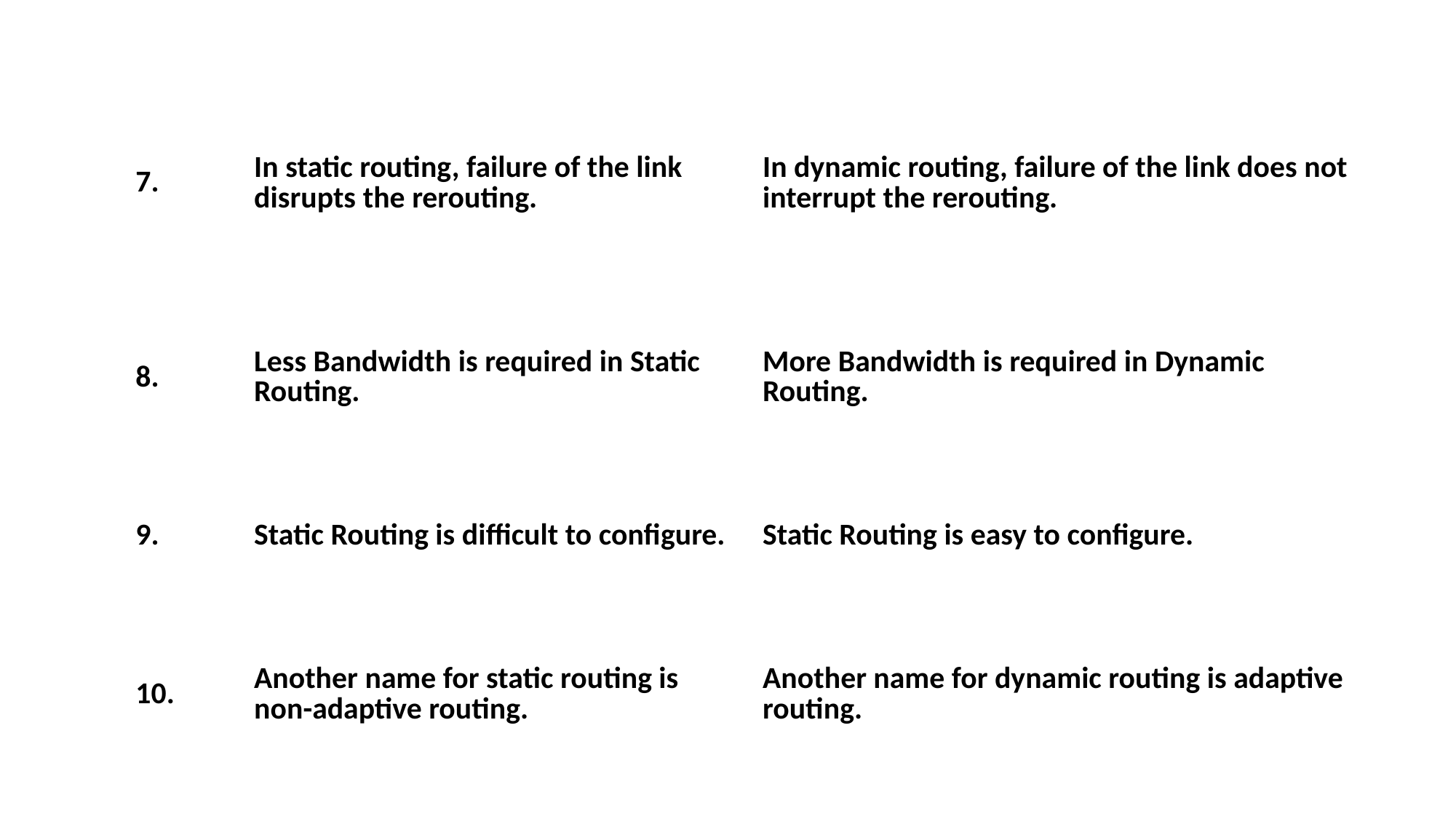

| 7. | In static routing, failure of the link disrupts the rerouting. | In dynamic routing, failure of the link does not interrupt the rerouting. |
| --- | --- | --- |
| 8. | Less Bandwidth is required in Static Routing. | More Bandwidth is required in Dynamic Routing. |
| 9. | Static Routing is difficult to configure. | Static Routing is easy to configure. |
| 10. | Another name for static routing is non-adaptive routing. | Another name for dynamic routing is adaptive routing. |